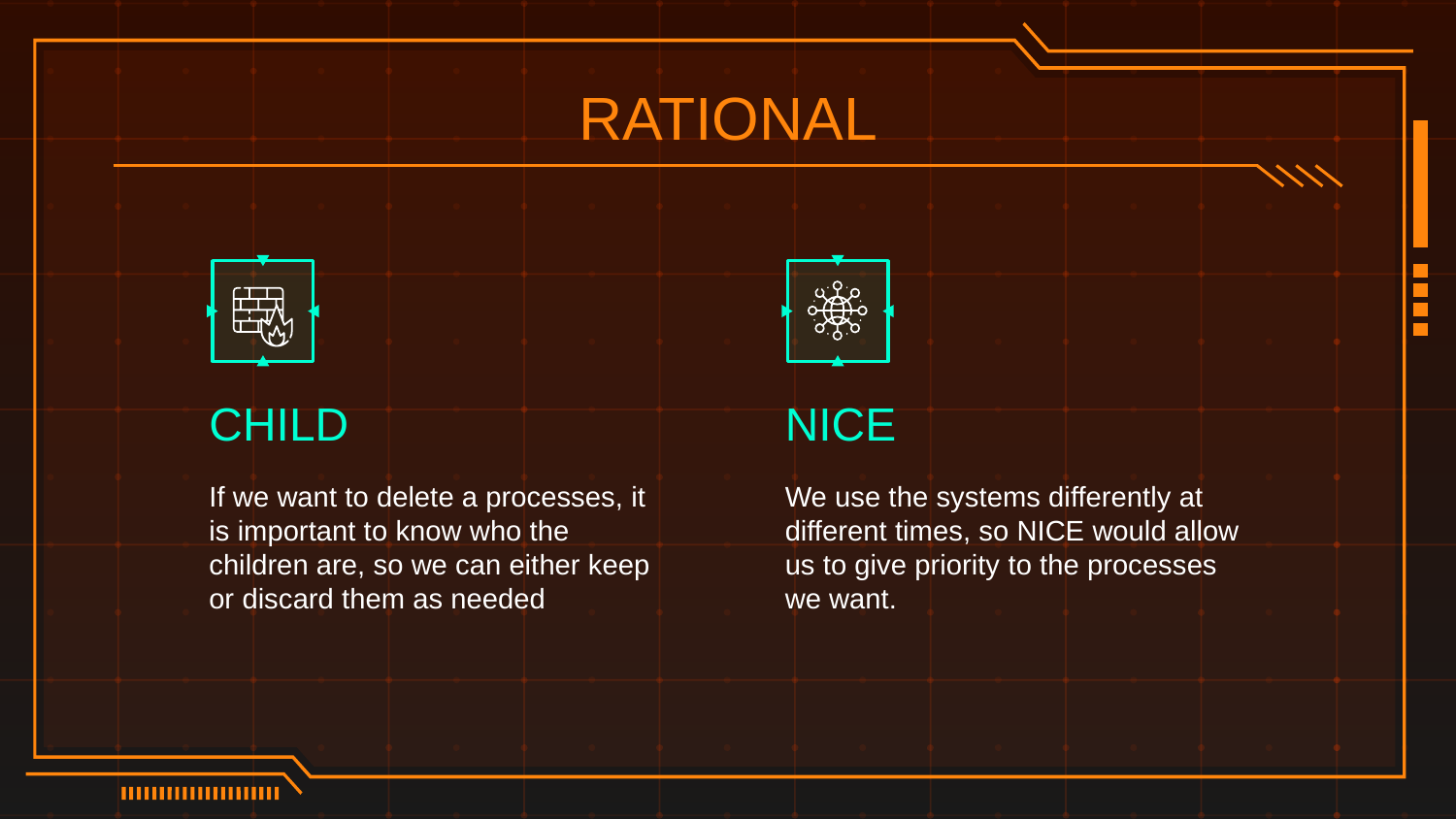

# RATIONAL

CHILD
NICE
If we want to delete a processes, it is important to know who the children are, so we can either keep or discard them as needed
We use the systems differently at different times, so NICE would allow us to give priority to the processes we want.